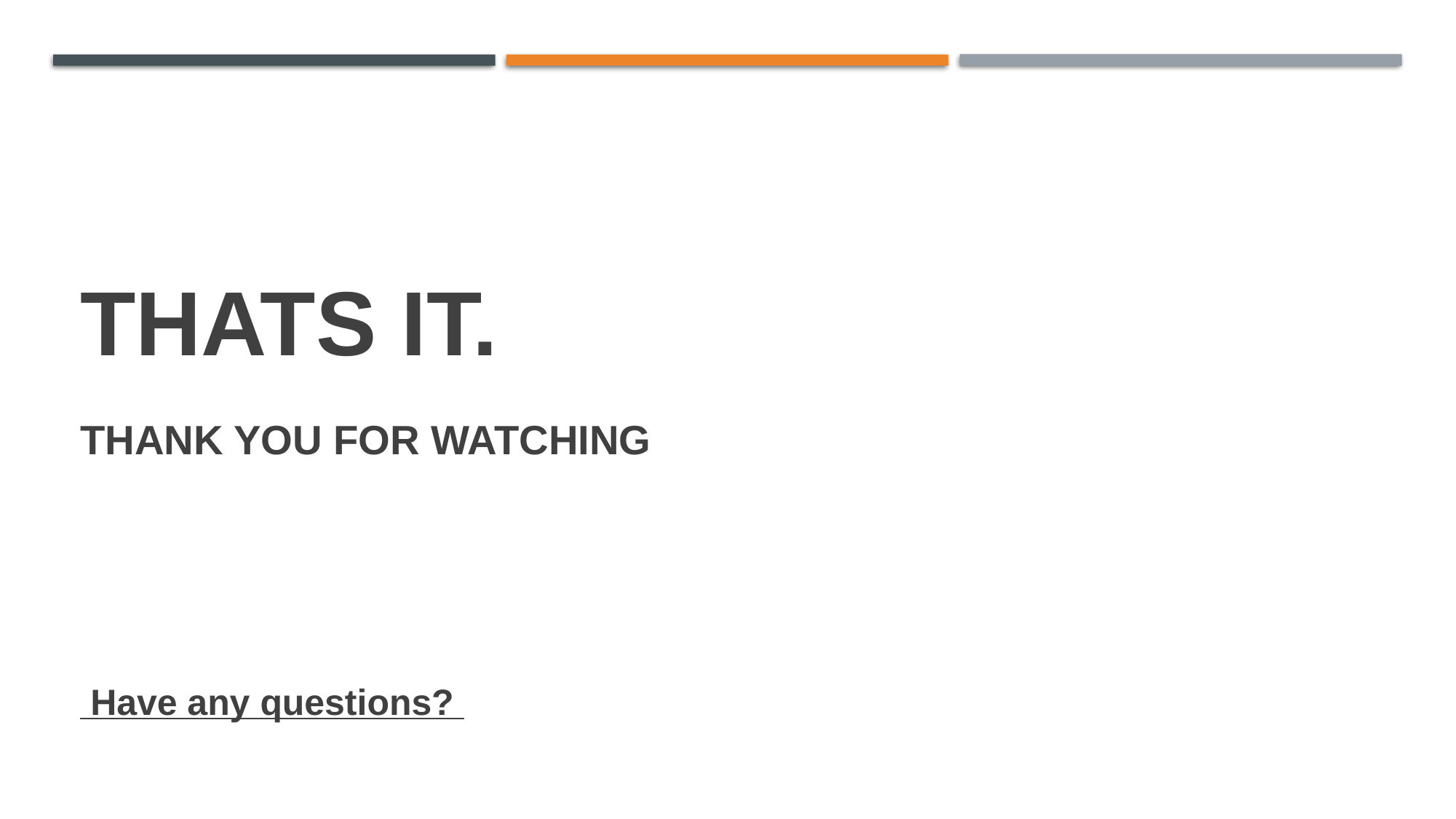

# Thats it. Thank you for watching
 Have any questions?